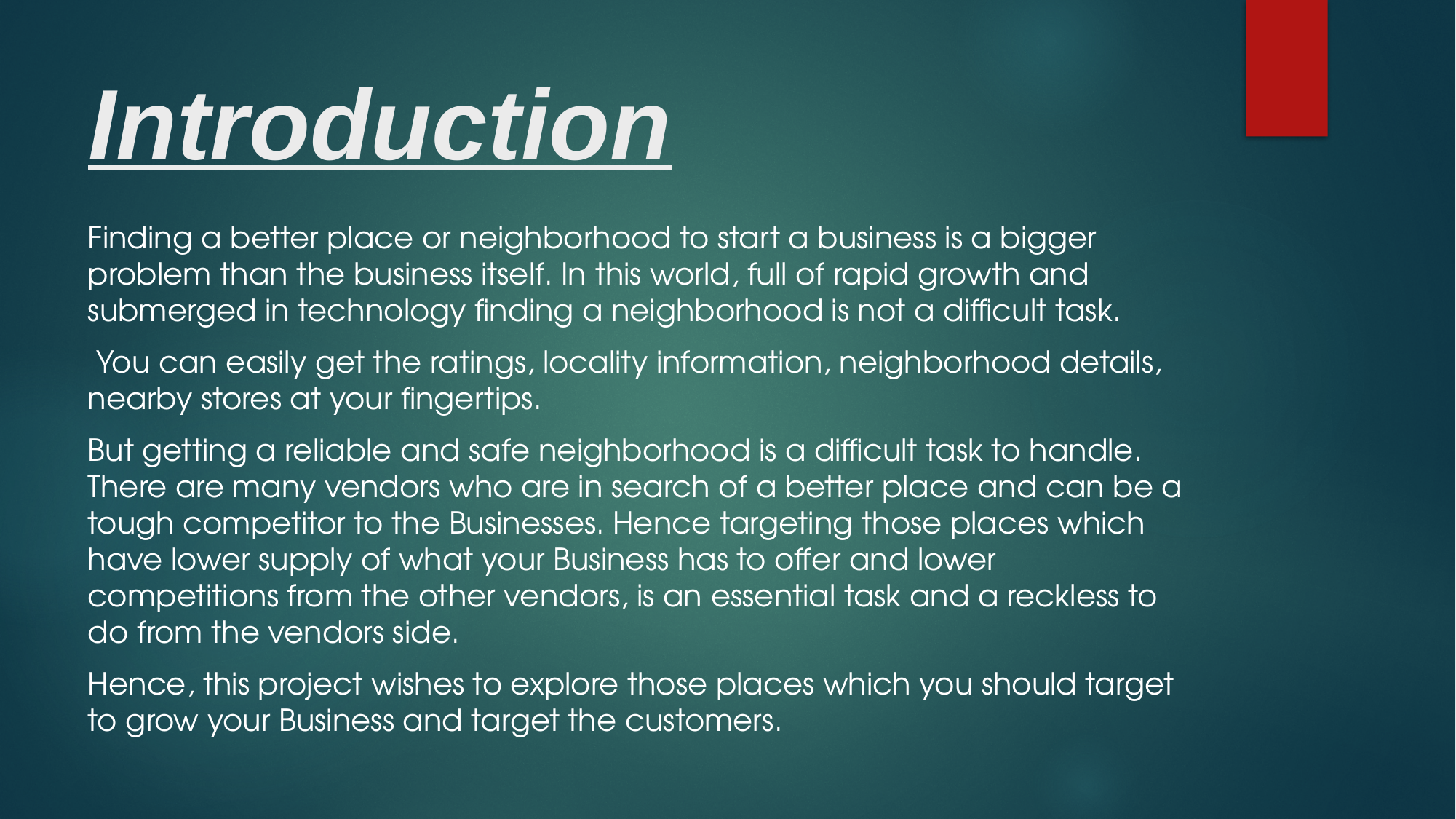

# Introduction
Finding a better place or neighborhood to start a business is a bigger problem than the business itself. In this world, full of rapid growth and submerged in technology finding a neighborhood is not a difficult task.
 You can easily get the ratings, locality information, neighborhood details, nearby stores at your fingertips.
But getting a reliable and safe neighborhood is a difficult task to handle. There are many vendors who are in search of a better place and can be a tough competitor to the Businesses. Hence targeting those places which have lower supply of what your Business has to offer and lower competitions from the other vendors, is an essential task and a reckless to do from the vendors side.
Hence, this project wishes to explore those places which you should target to grow your Business and target the customers.